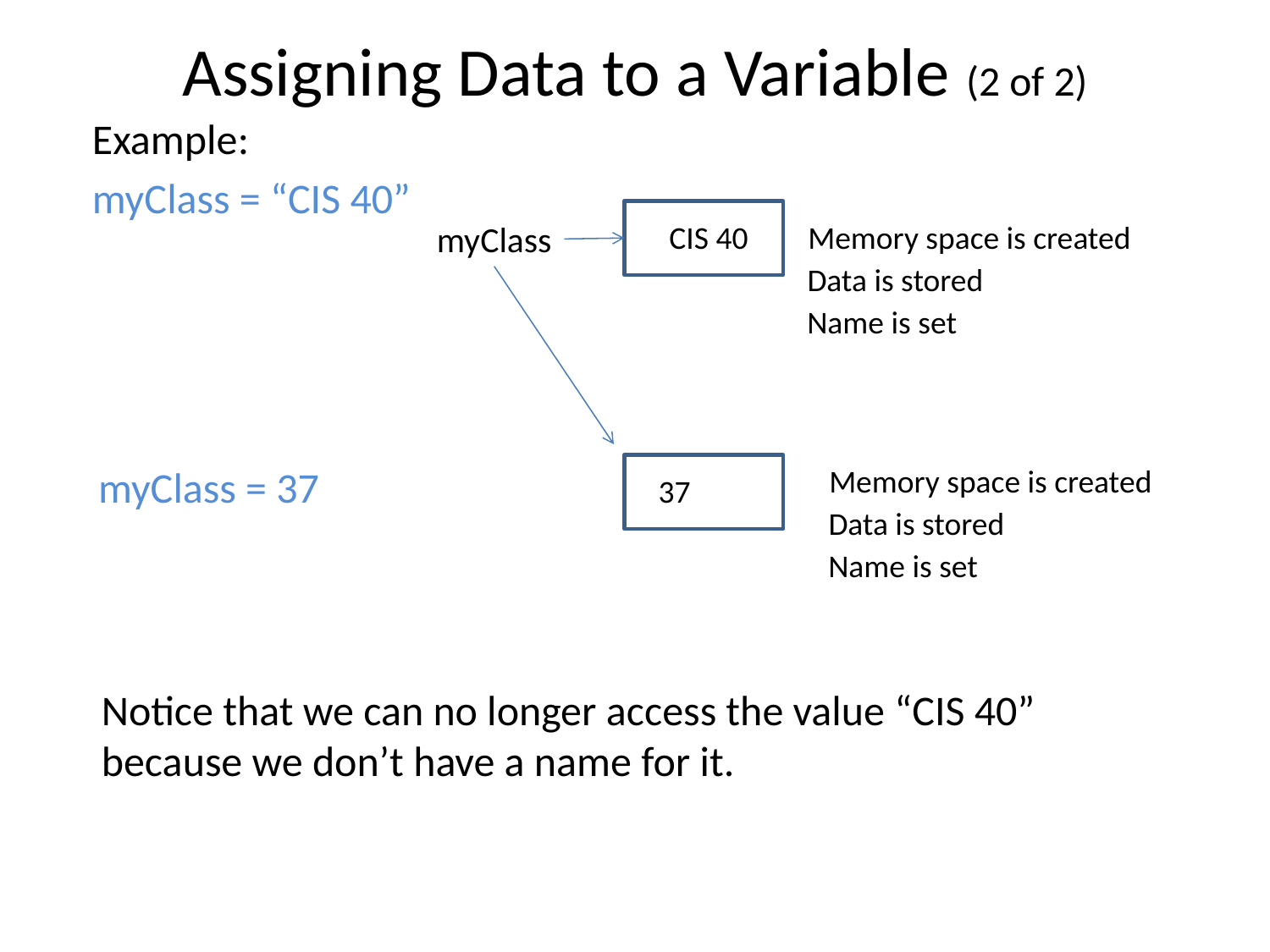

# Assigning Data to a Variable (2 of 2)
	Example:
	myClass = “CIS 40”

myClass
CIS 40
Memory space is created
Data is stored
Name is set
myClass = 37

Memory space is created
37
Data is stored
Name is set
Notice that we can no longer access the value “CIS 40”
because we don’t have a name for it.